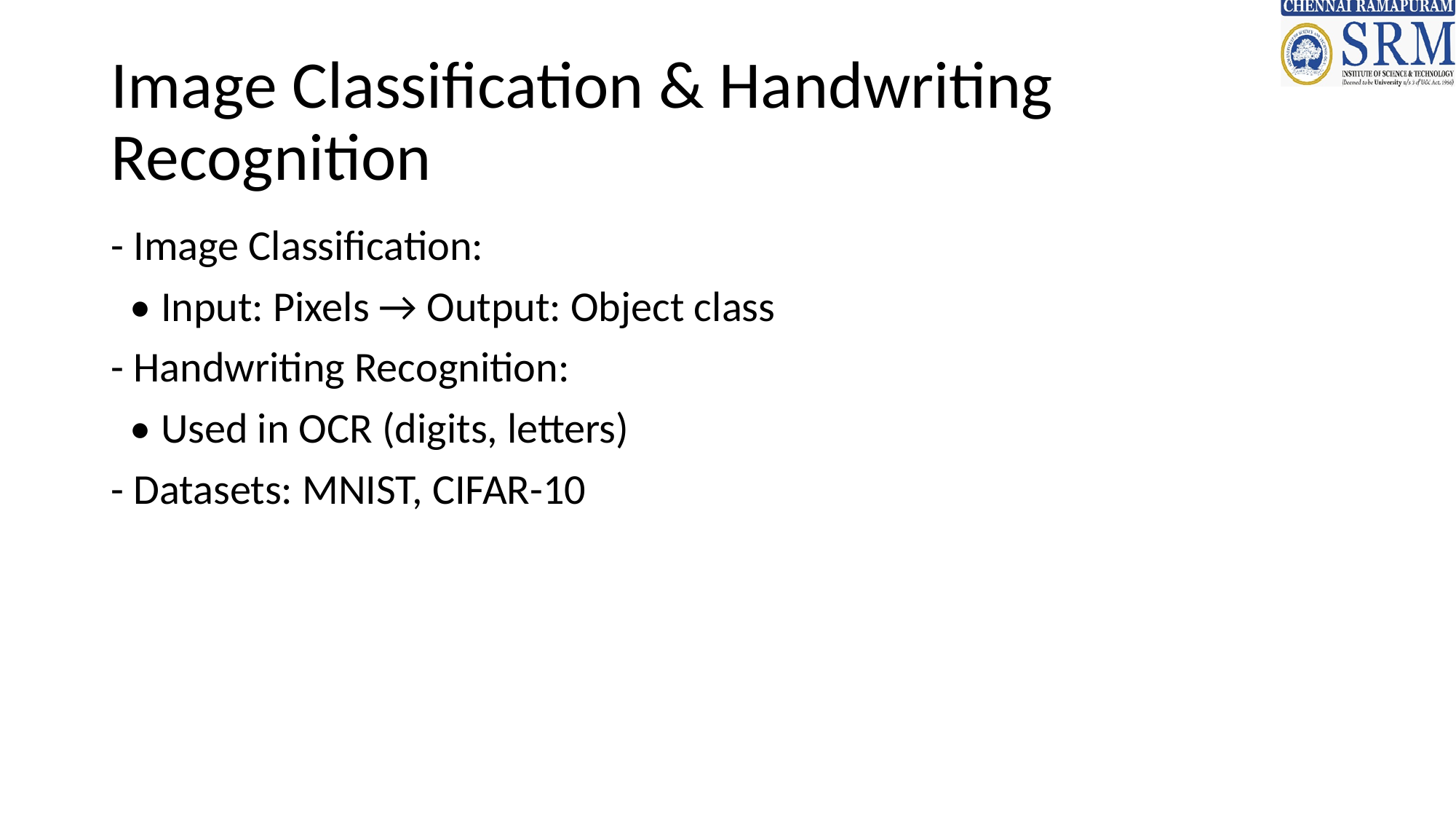

# Image Classification & Handwriting Recognition
- Image Classification:
  • Input: Pixels → Output: Object class
- Handwriting Recognition:
  • Used in OCR (digits, letters)
- Datasets: MNIST, CIFAR-10